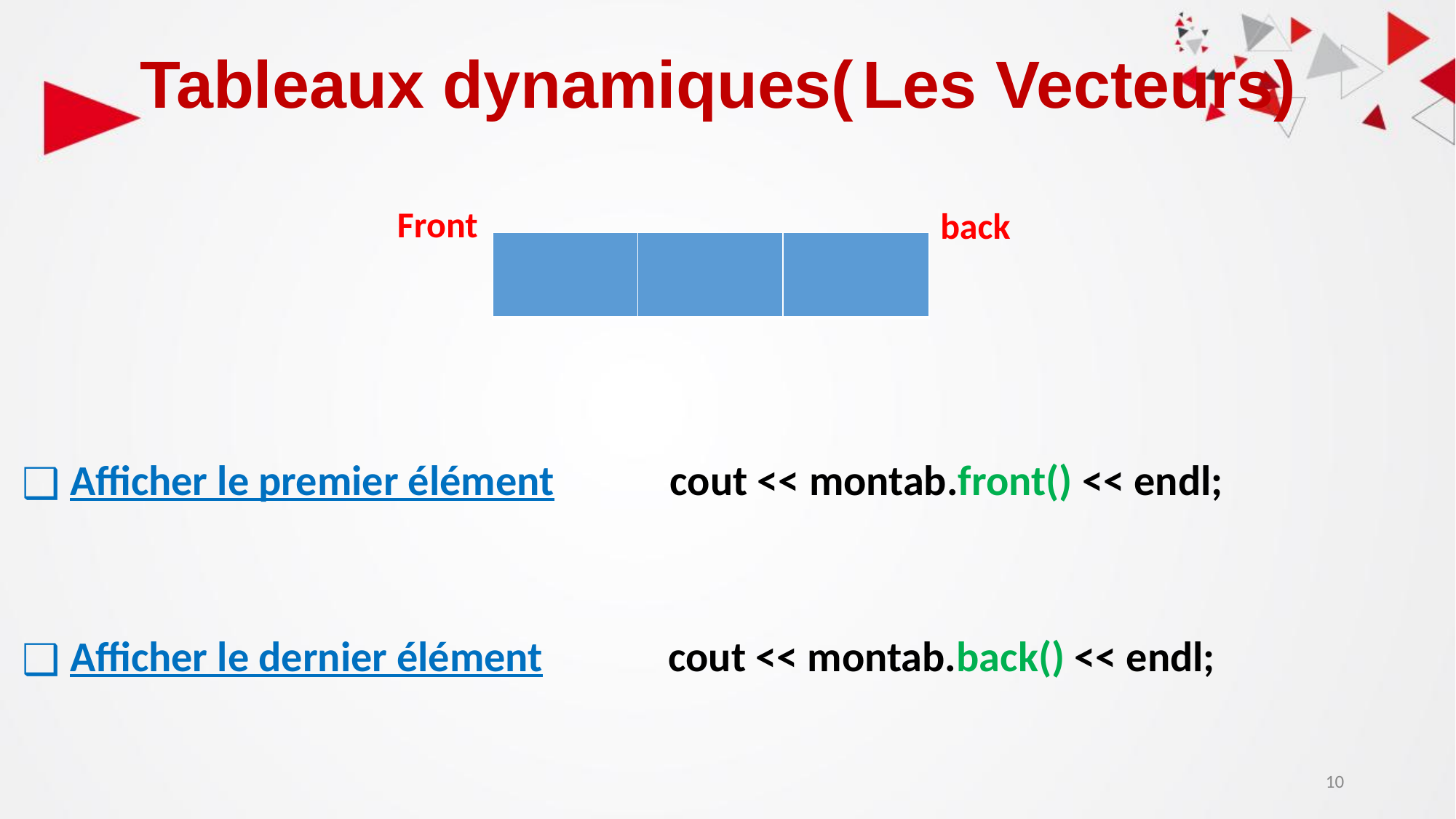

# Tableaux dynamiques( Les Vecteurs)

Front
back

 Afficher le premier élément            cout << montab.front() << endl;

 Afficher le dernier élément             cout << montab.back() << endl;

|  |
| --- |
|  |
| --- |
|  |
| --- |
10